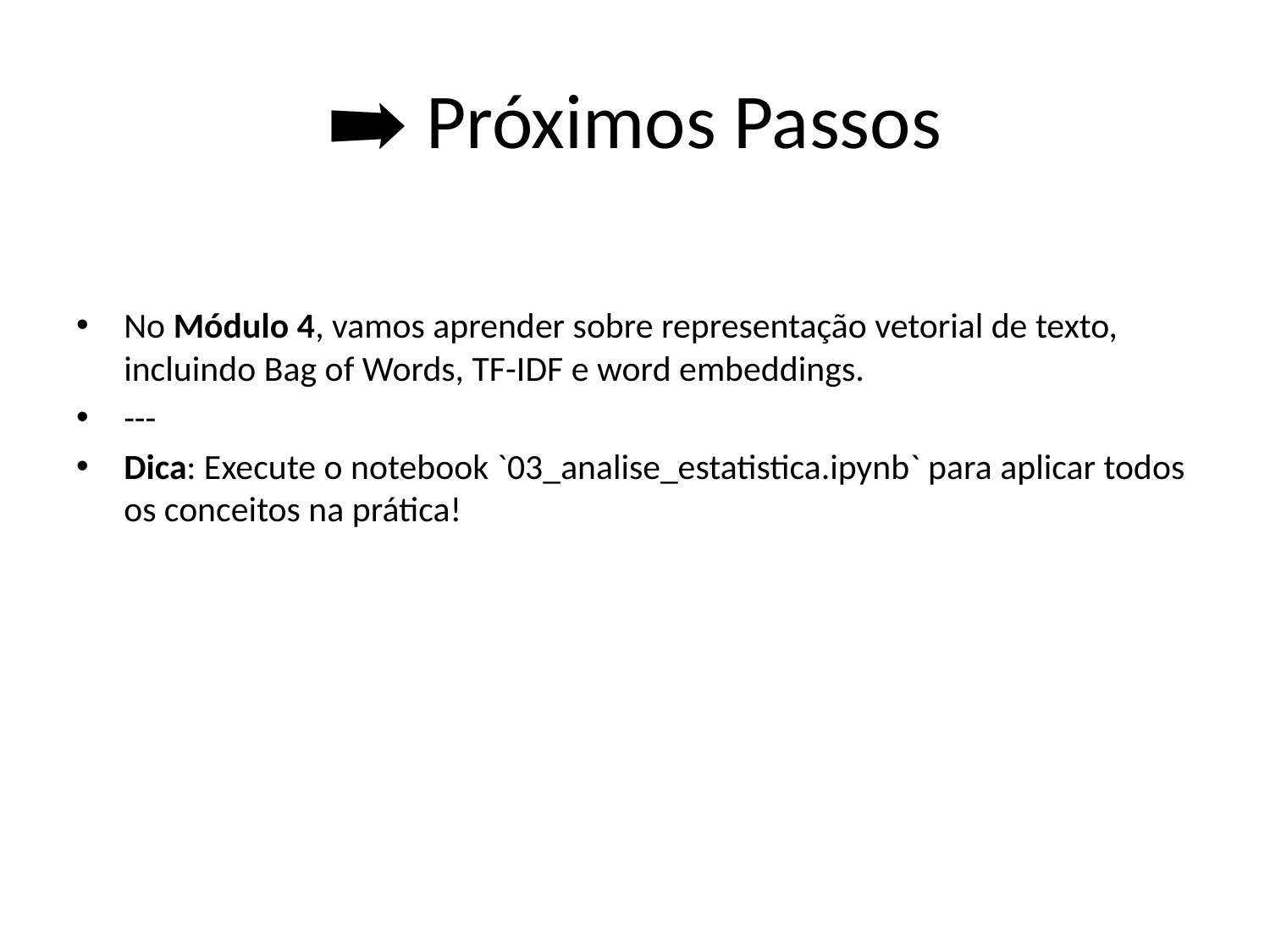

# ➡️ Próximos Passos

No Módulo 4, vamos aprender sobre representação vetorial de texto, incluindo Bag of Words, TF-IDF e word embeddings.
---
Dica: Execute o notebook `03_analise_estatistica.ipynb` para aplicar todos os conceitos na prática!